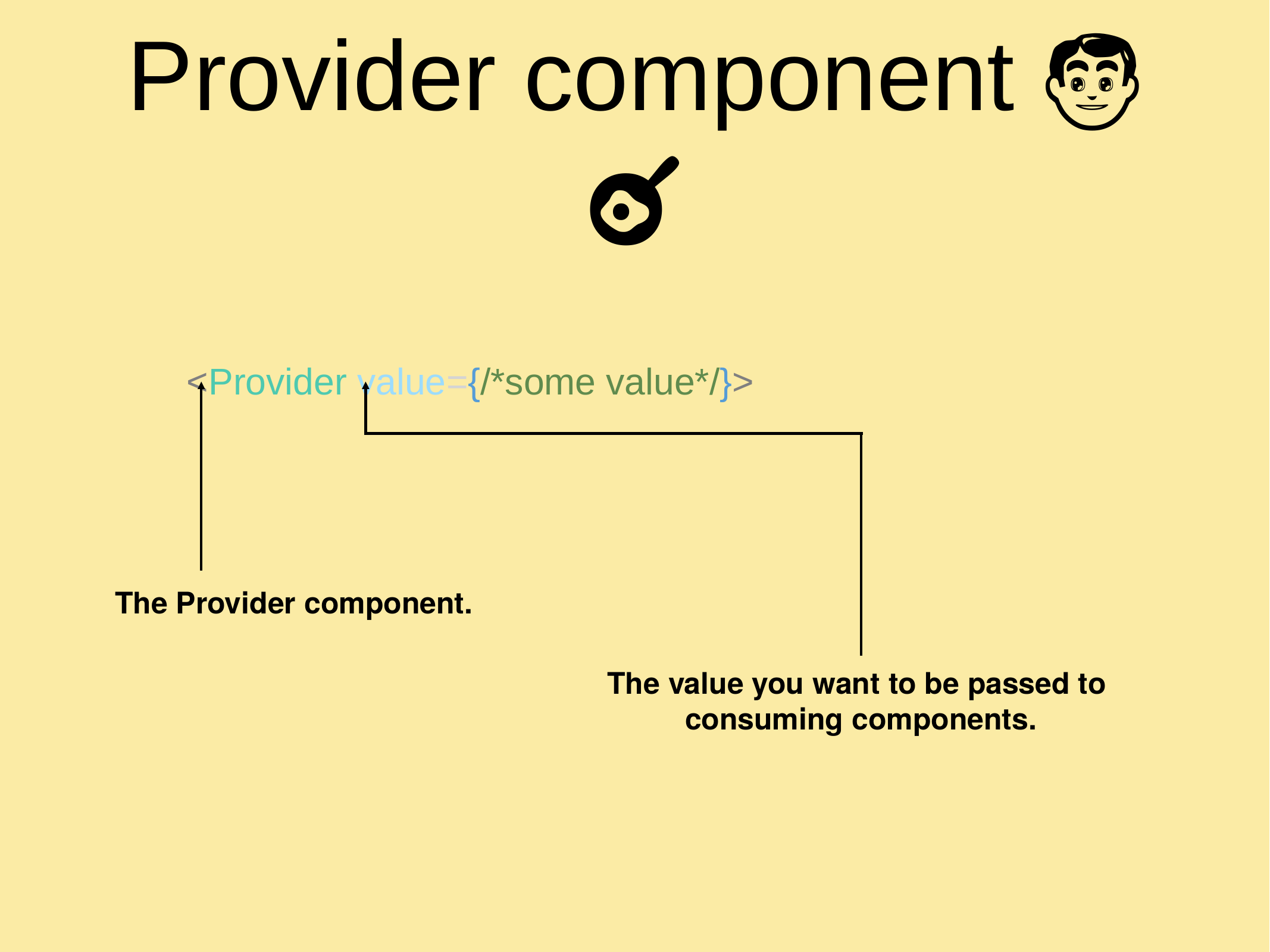

# Provider component 👨‍🍳
<Provider value={/*some value*/}>

The Provider component.
The value you want to be passed to
consuming components.